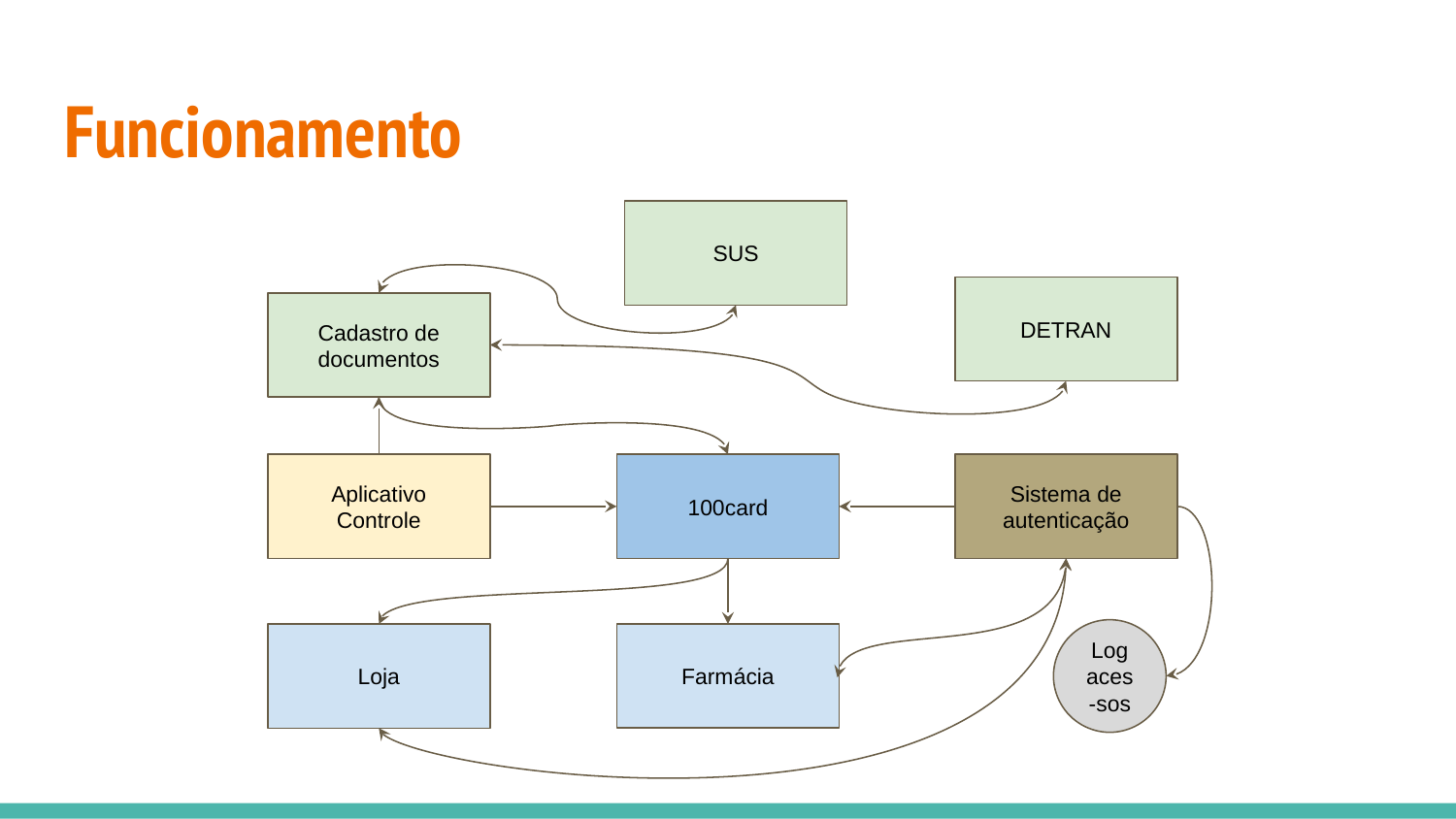

# Funcionamento
SUS
DETRAN
Cadastro de documentos
Sistema de autenticação
100card
Aplicativo
Controle
Log aces-sos
Farmácia
Loja